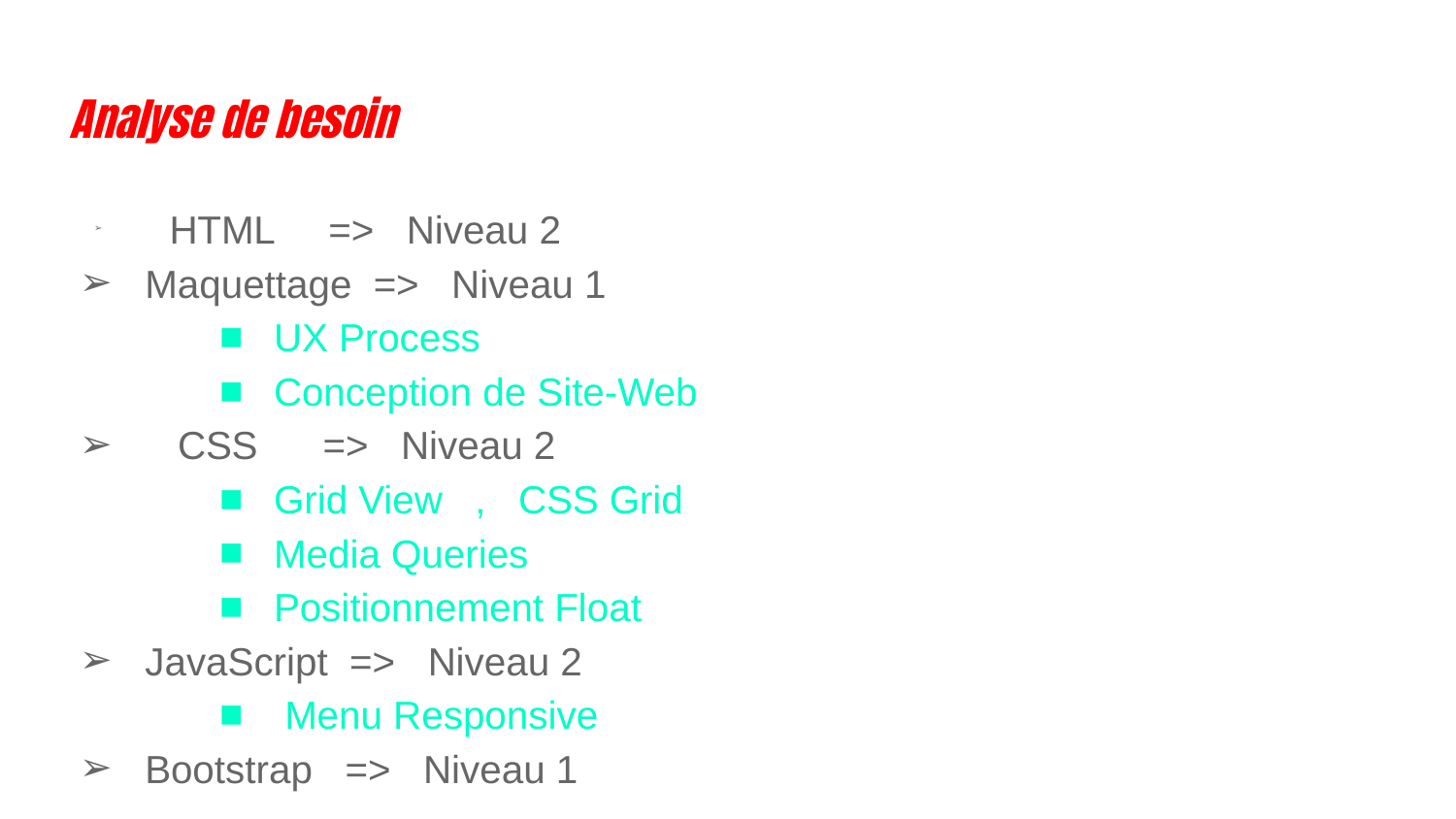

# Analyse de besoin

    HTML     =>   Niveau 2
 Maquettage  =>   Niveau 1
UX Process
Conception de Site-Web
    CSS      =>   Niveau 2
Grid View   ,   CSS Grid
Media Queries
Positionnement Float
 JavaScript  =>   Niveau 2
 Menu Responsive
 Bootstrap   =>   Niveau 1